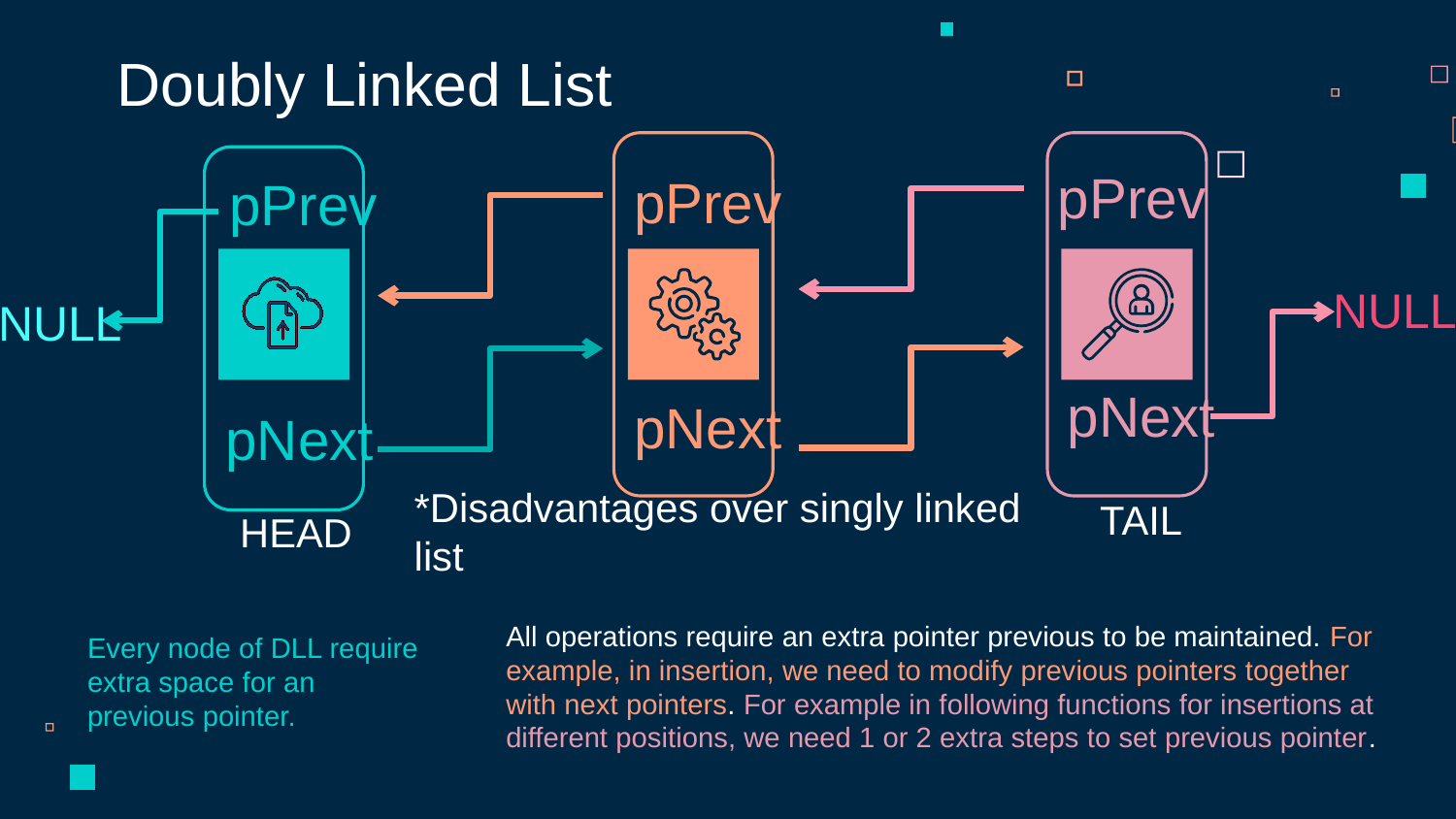

Doubly Linked List

pPrev
pPrev
pPrev

NULL

NULL
pNext
pNext
pNext
# HEAD
TAIL
*Disadvantages over singly linked list
All operations require an extra pointer previous to be maintained. For
example, in insertion, we need to modify previous pointers together
with next pointers. For example in following functions for insertions at
different positions, we need 1 or 2 extra steps to set previous pointer.
Every node of DLL require extra space for an previous pointer.